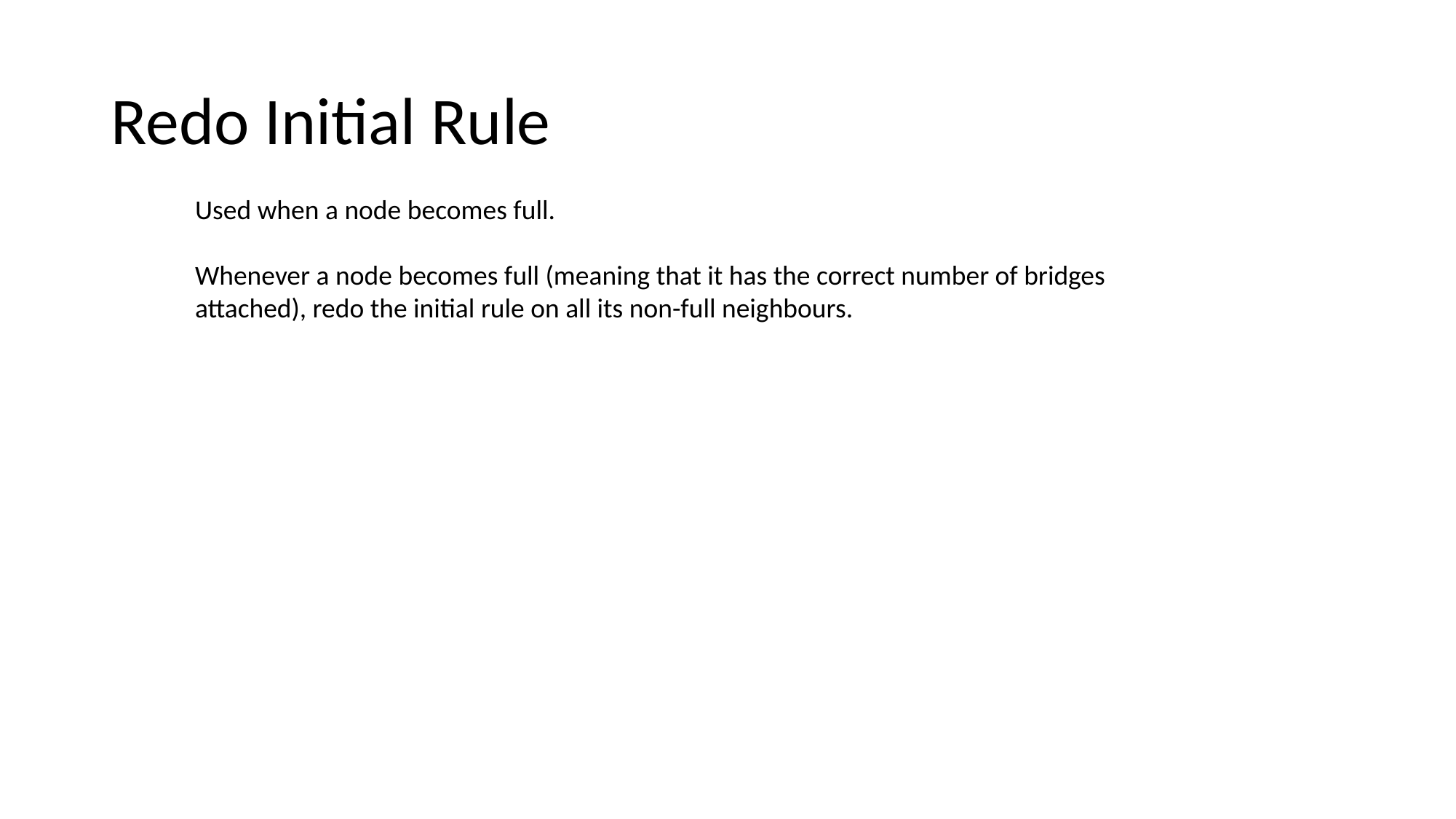

# Redo Initial Rule
Used when a node becomes full.

Whenever a node becomes full (meaning that it has the correct number of bridges attached), redo the initial rule on all its non-full neighbours.